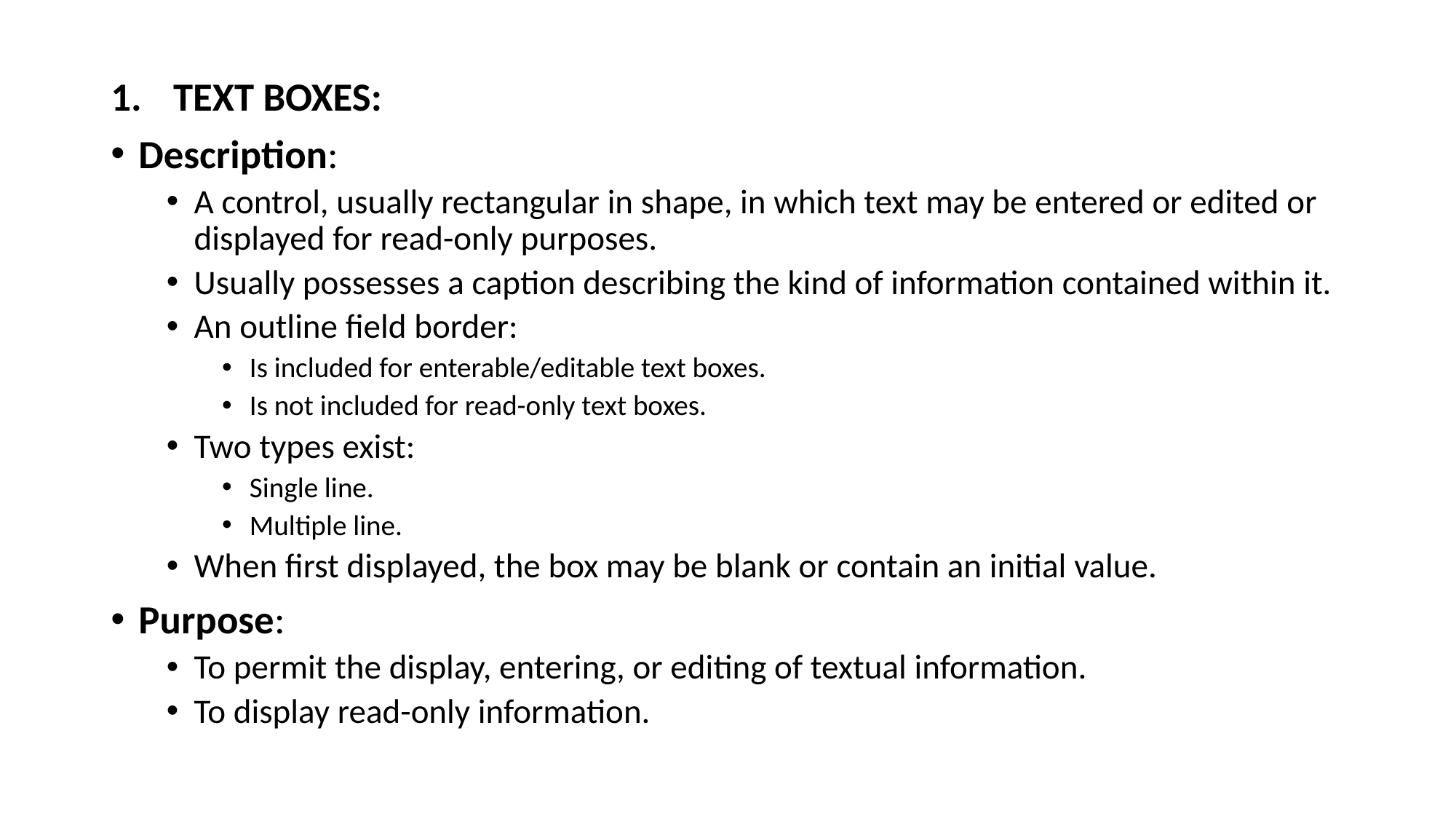

TEXT BOXES:
Description:
A control, usually rectangular in shape, in which text may be entered or edited or displayed for read-only purposes.
Usually possesses a caption describing the kind of information contained within it.
An outline field border:
Is included for enterable/editable text boxes.
Is not included for read-only text boxes.
Two types exist:
Single line.
Multiple line.
When first displayed, the box may be blank or contain an initial value.
Purpose:
To permit the display, entering, or editing of textual information.
To display read-only information.